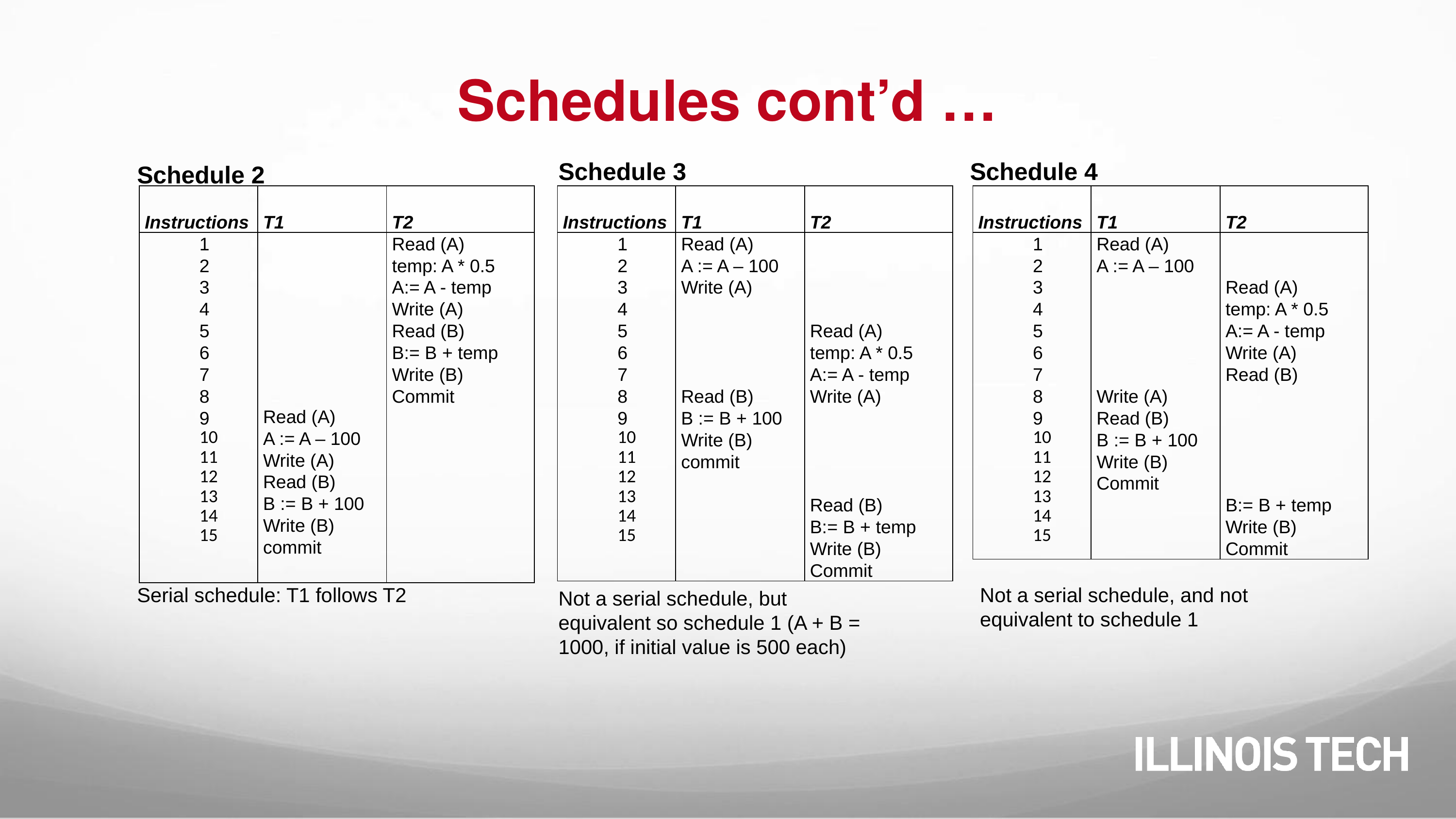

# Schedules cont’d …
Schedule 3
Schedule 4
Schedule 2
| Instructions | T1 | T2 |
| --- | --- | --- |
| 1 2 3 4 5 6 7 8 9 10 11 12 13 14 15 | Read (A) A := A – 100 Write (A) Read (B) B := B + 100 Write (B) commit | Read (A) temp: A \* 0.5 A:= A - temp Write (A) Read (B) B:= B + temp Write (B) Commit |
| Instructions | T1 | T2 |
| --- | --- | --- |
| 1 2 3 4 5 6 7 8 9 10 11 12 13 14 15 | Read (A) A := A – 100 Write (A) Read (B) B := B + 100 Write (B) commit | Read (A) temp: A \* 0.5 A:= A - temp Write (A) Read (B) B:= B + temp Write (B) Commit |
| Instructions | T1 | T2 |
| --- | --- | --- |
| 1 2 3 4 5 6 7 8 9 10 11 12 13 14 15 | Read (A) A := A – 100 Write (A) Read (B) B := B + 100 Write (B) Commit | Read (A) temp: A \* 0.5 A:= A - temp Write (A) Read (B) B:= B + temp Write (B) Commit |
Serial schedule: T1 follows T2
Not a serial schedule, and not equivalent to schedule 1
Not a serial schedule, but equivalent so schedule 1 (A + B = 1000, if initial value is 500 each)